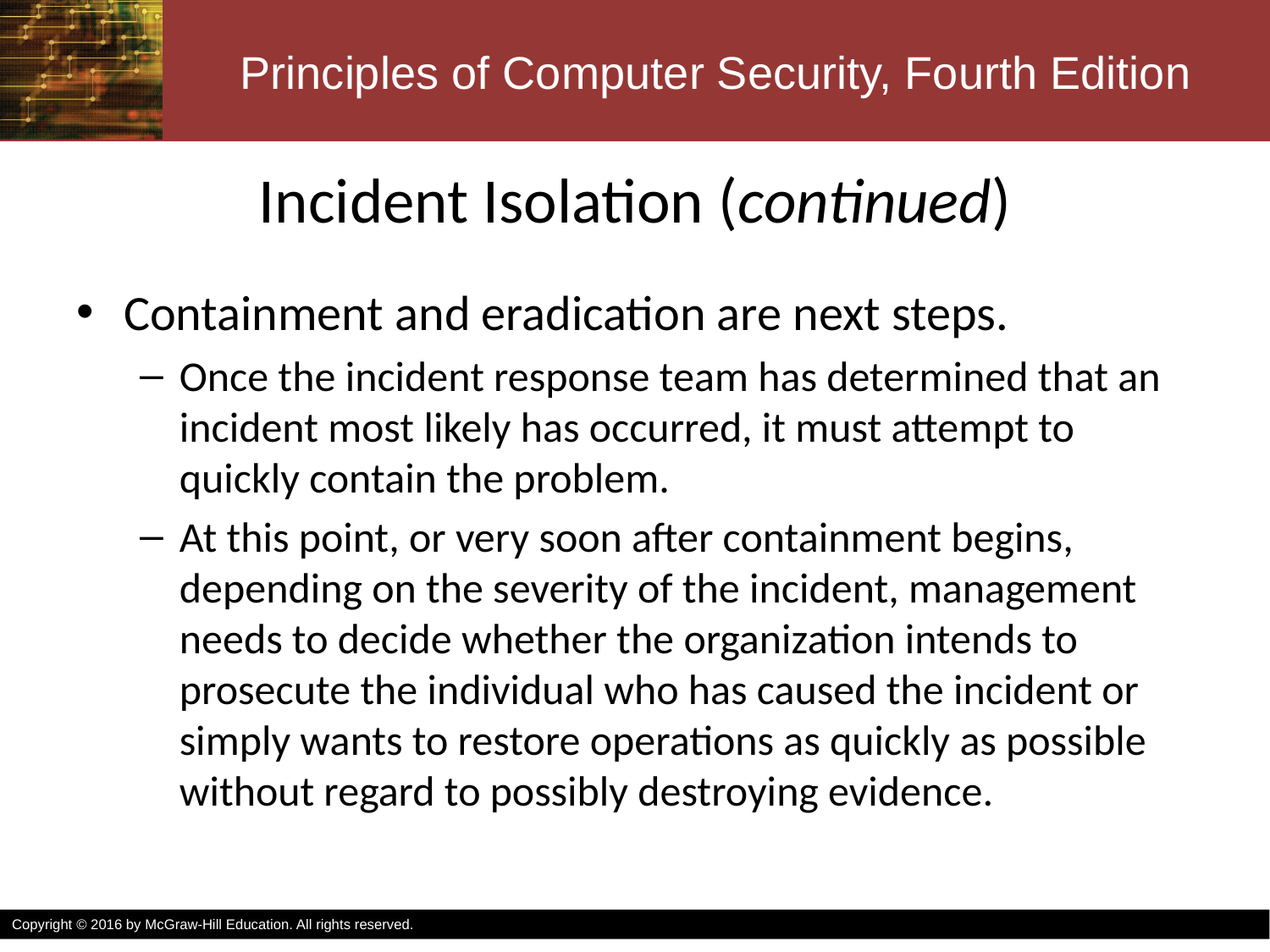

# Incident Isolation (continued)
Containment and eradication are next steps.
Once the incident response team has determined that an incident most likely has occurred, it must attempt to quickly contain the problem.
At this point, or very soon after containment begins, depending on the severity of the incident, management needs to decide whether the organization intends to prosecute the individual who has caused the incident or simply wants to restore operations as quickly as possible without regard to possibly destroying evidence.